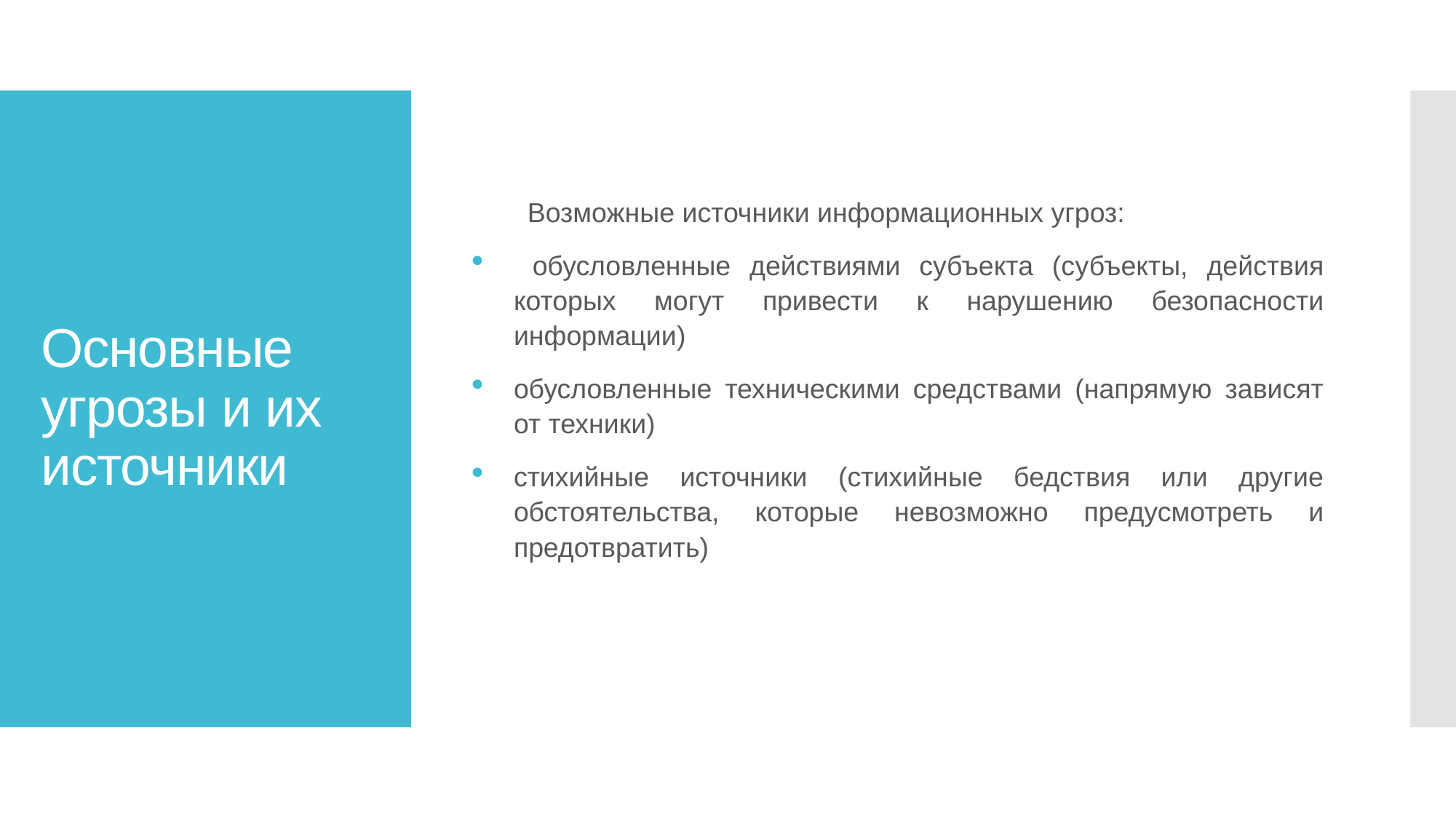

Возможные источники информационных угроз:
 обусловленные действиями субъекта (субъекты, действия которых могут привести к нарушению безопасности информации)
обусловленные техническими средствами (напрямую зависят от техники)
стихийные источники (стихийные бедствия или другие обстоятельства, которые невозможно предусмотреть и предотвратить)

# Основные угрозы и их источники